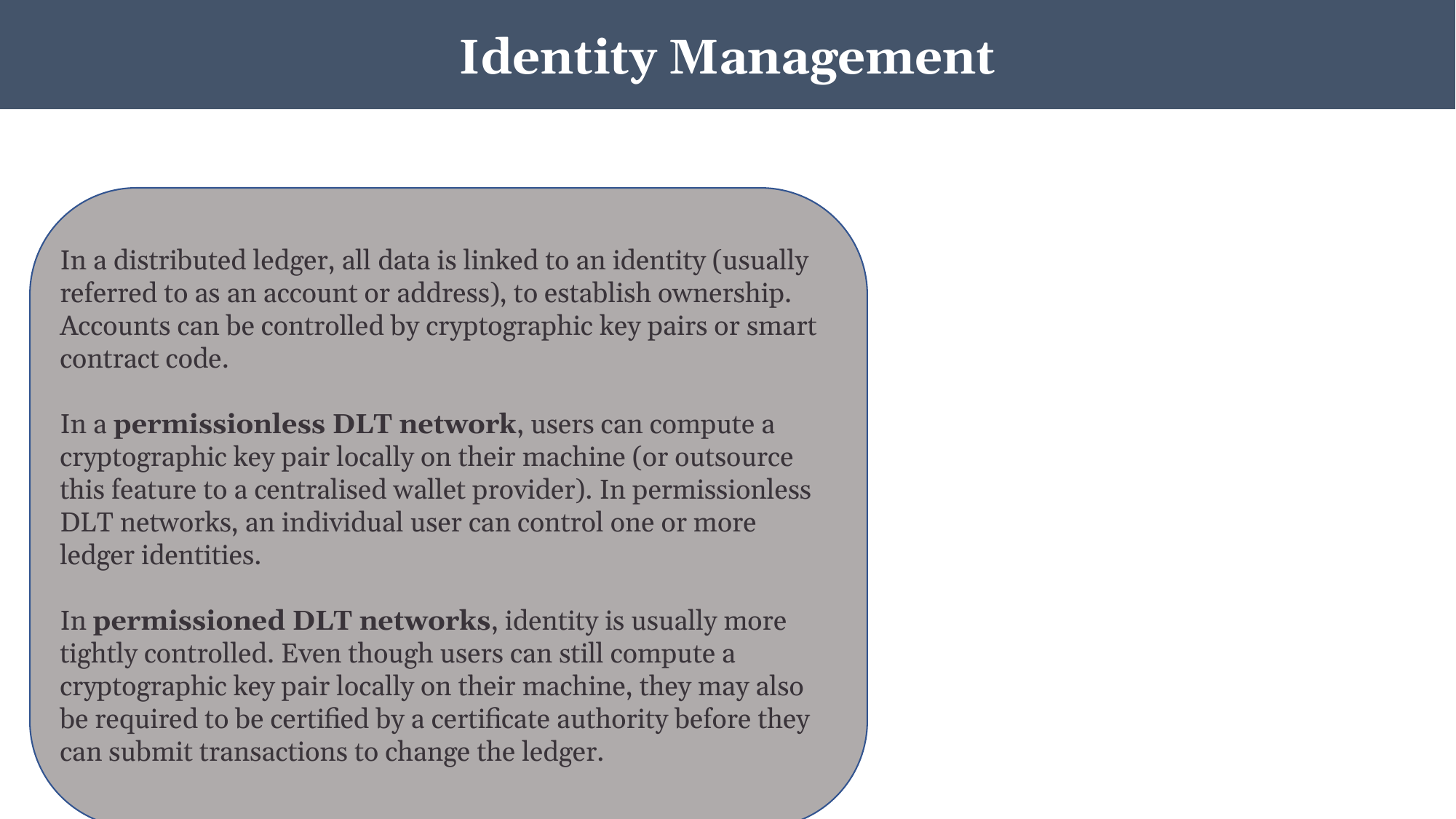

Identity Management

In a distributed ledger, all data is linked to an identity (usually referred to as an account or address), to establish ownership. Accounts can be controlled by cryptographic key pairs or smart contract code.

In a permissionless DLT network, users can compute a cryptographic key pair locally on their machine (or outsource this feature to a centralised wallet provider). In permissionless DLT networks, an individual user can control one or more ledger identities.

In permissioned DLT networks, identity is usually more tightly controlled. Even though users can still compute a cryptographic key pair locally on their machine, they may also be required to be certified by a certificate authority before they can submit transactions to change the ledger.